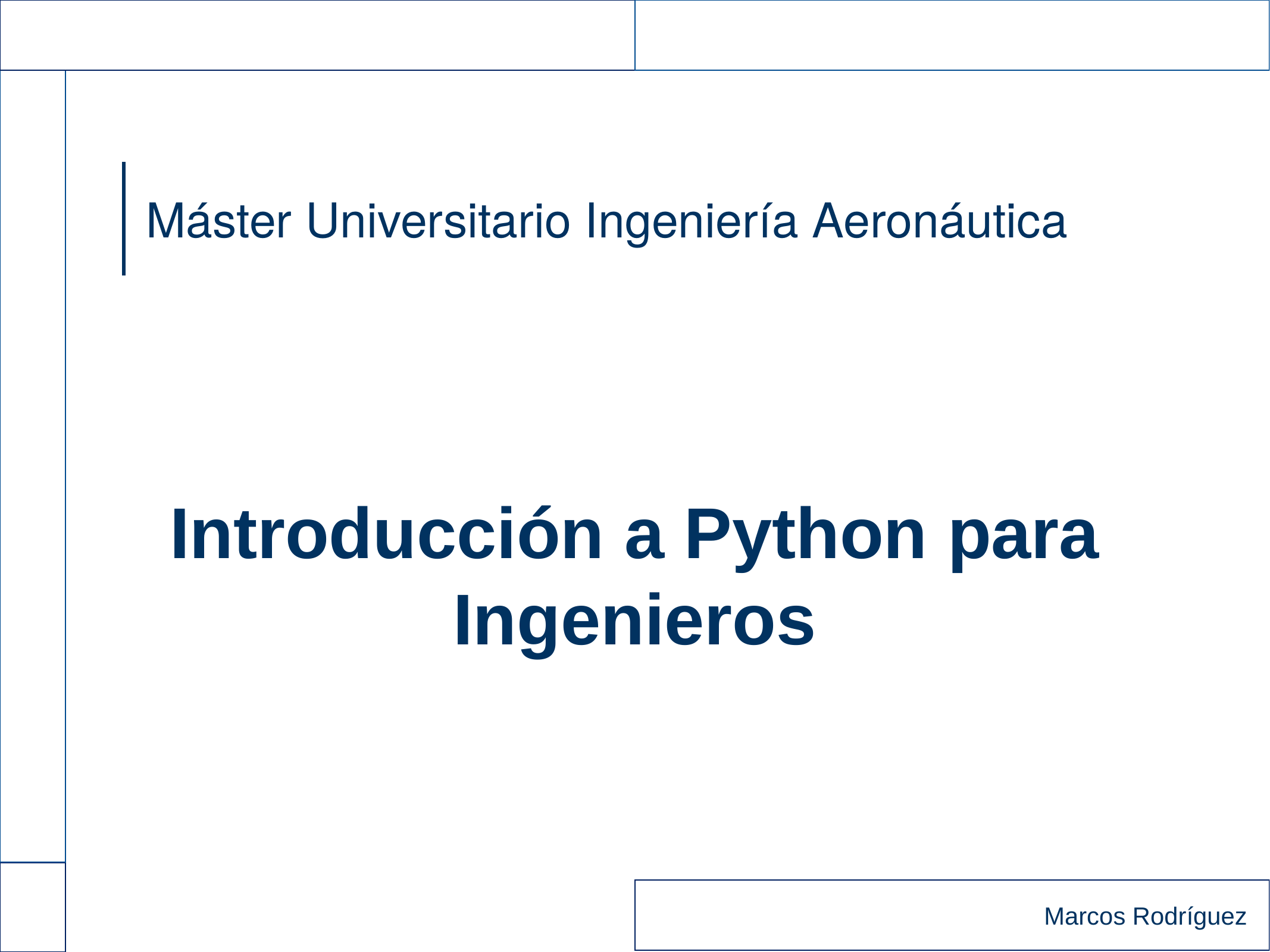

Máster Universitario Ingeniería Aeronáutica
Introducción a Python para Ingenieros
Marcos Rodríguez